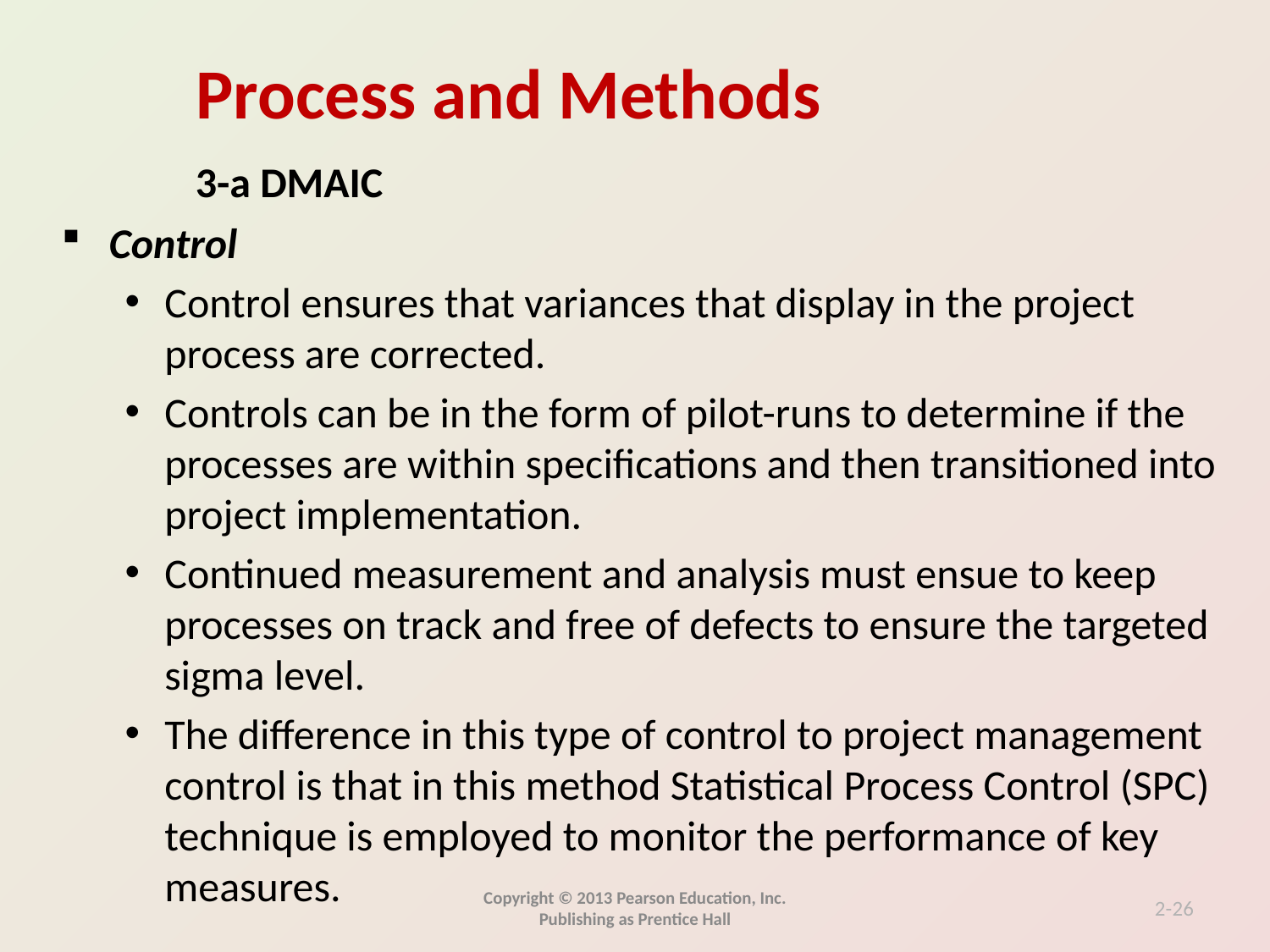

3-a DMAIC
Control
Control ensures that variances that display in the project process are corrected.
Controls can be in the form of pilot-runs to determine if the processes are within specifications and then transitioned into project implementation.
Continued measurement and analysis must ensue to keep processes on track and free of defects to ensure the targeted sigma level.
The difference in this type of control to project management control is that in this method Statistical Process Control (SPC) technique is employed to monitor the performance of key measures.

Copyright © 2013 Pearson Education, Inc. Publishing as Prentice Hall
2-26